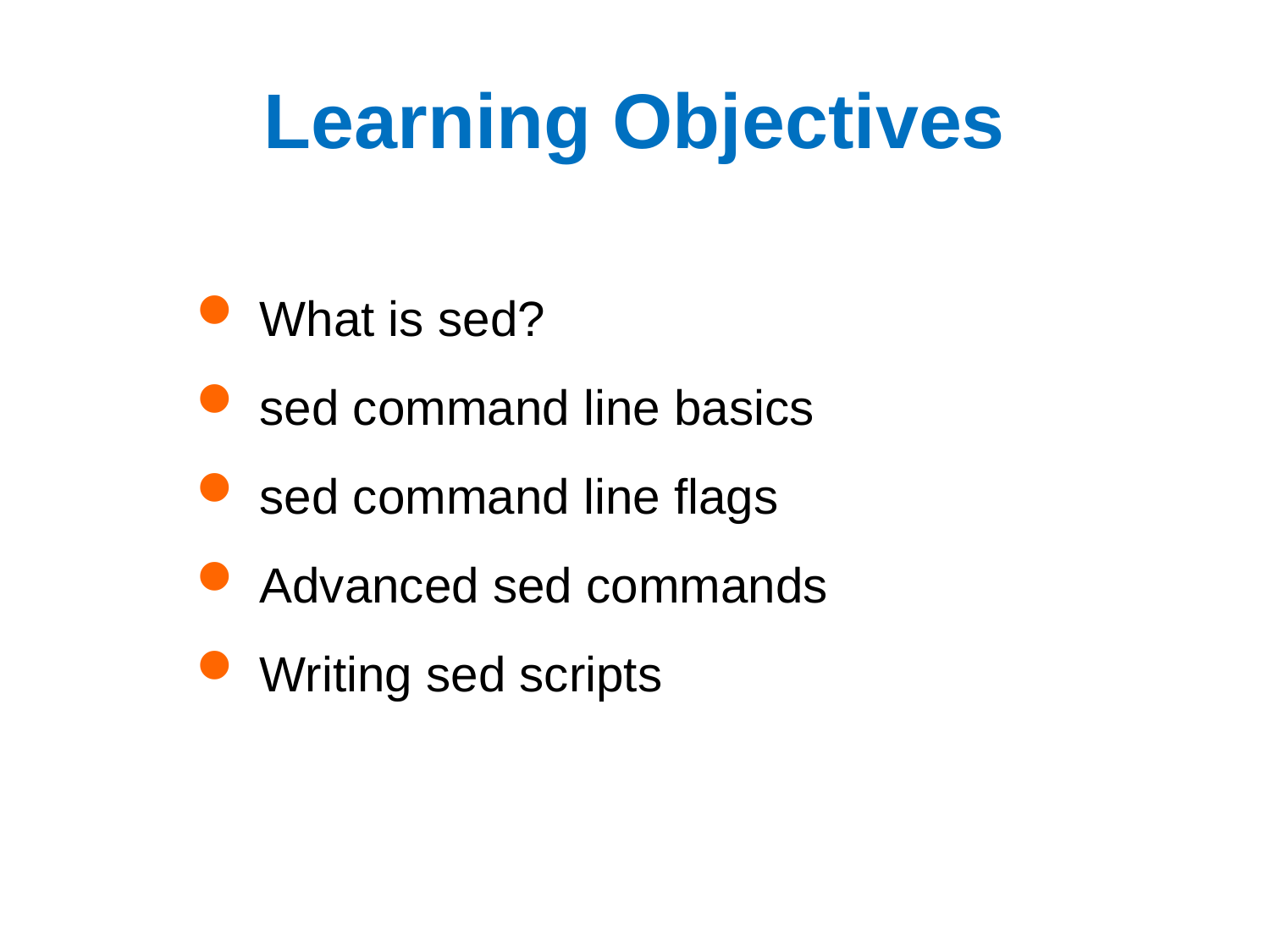

# Learning Objectives
What is sed?
sed command line basics
sed command line flags
Advanced sed commands
Writing sed scripts